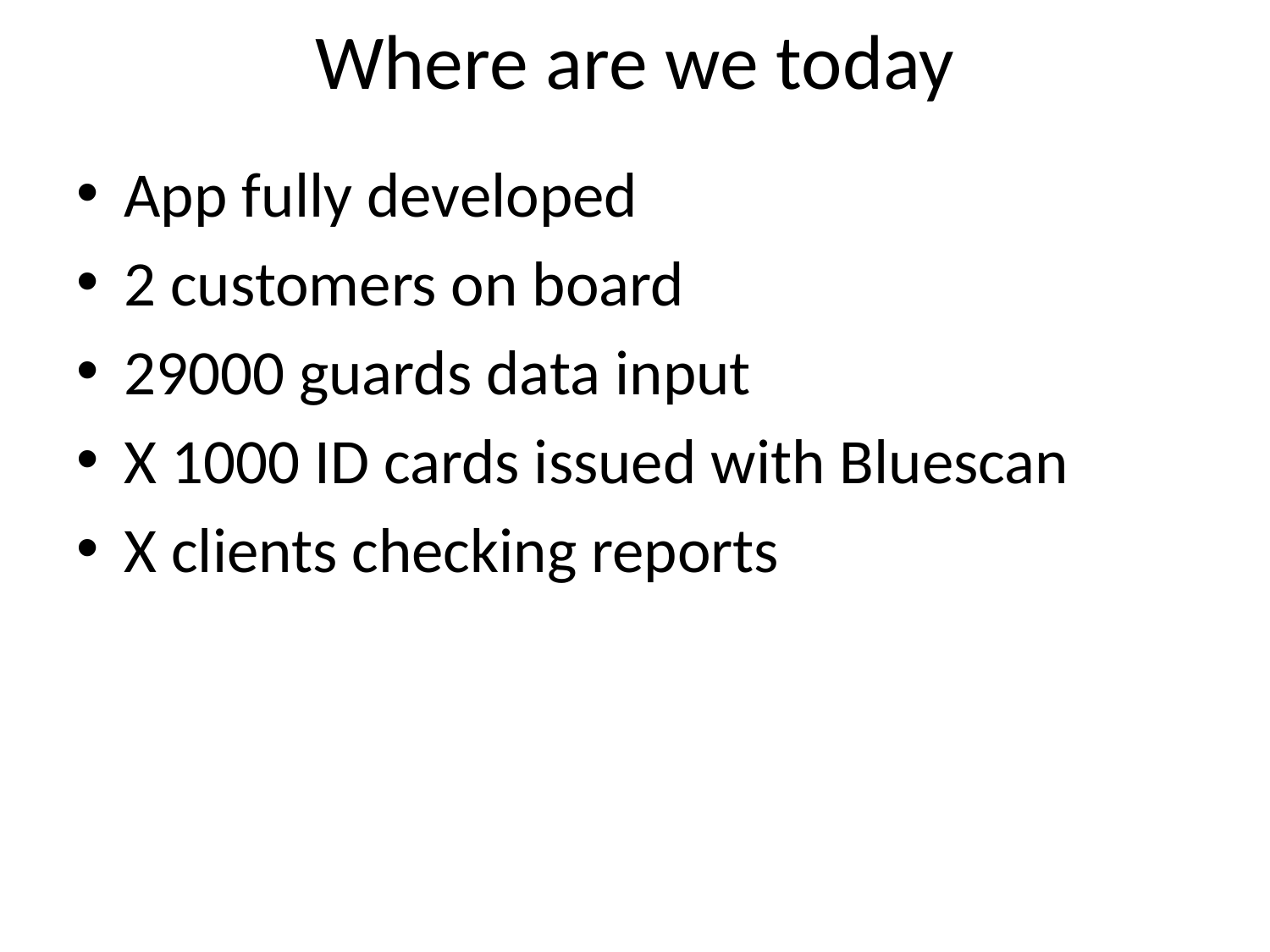

# Where are we today
App fully developed
2 customers on board
29000 guards data input
X 1000 ID cards issued with Bluescan
X clients checking reports